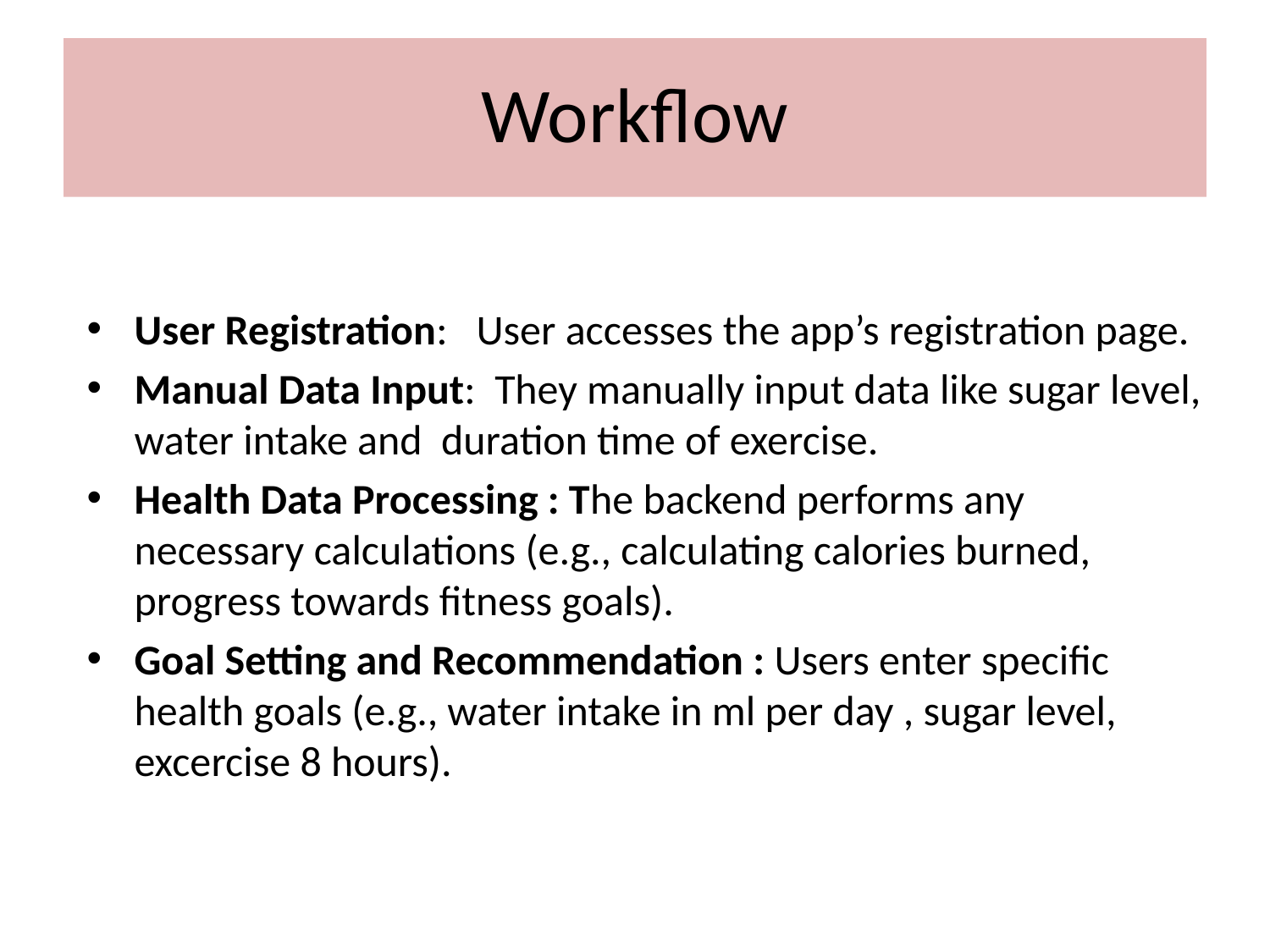

# Workflow
User Registration:   User accesses the app’s registration page.
Manual Data Input:  They manually input data like sugar level, water intake and  duration time of exercise.
Health Data Processing : The backend performs any necessary calculations (e.g., calculating calories burned, progress towards fitness goals).
Goal Setting and Recommendation : Users enter specific health goals (e.g., water intake in ml per day , sugar level,  excercise 8 hours).